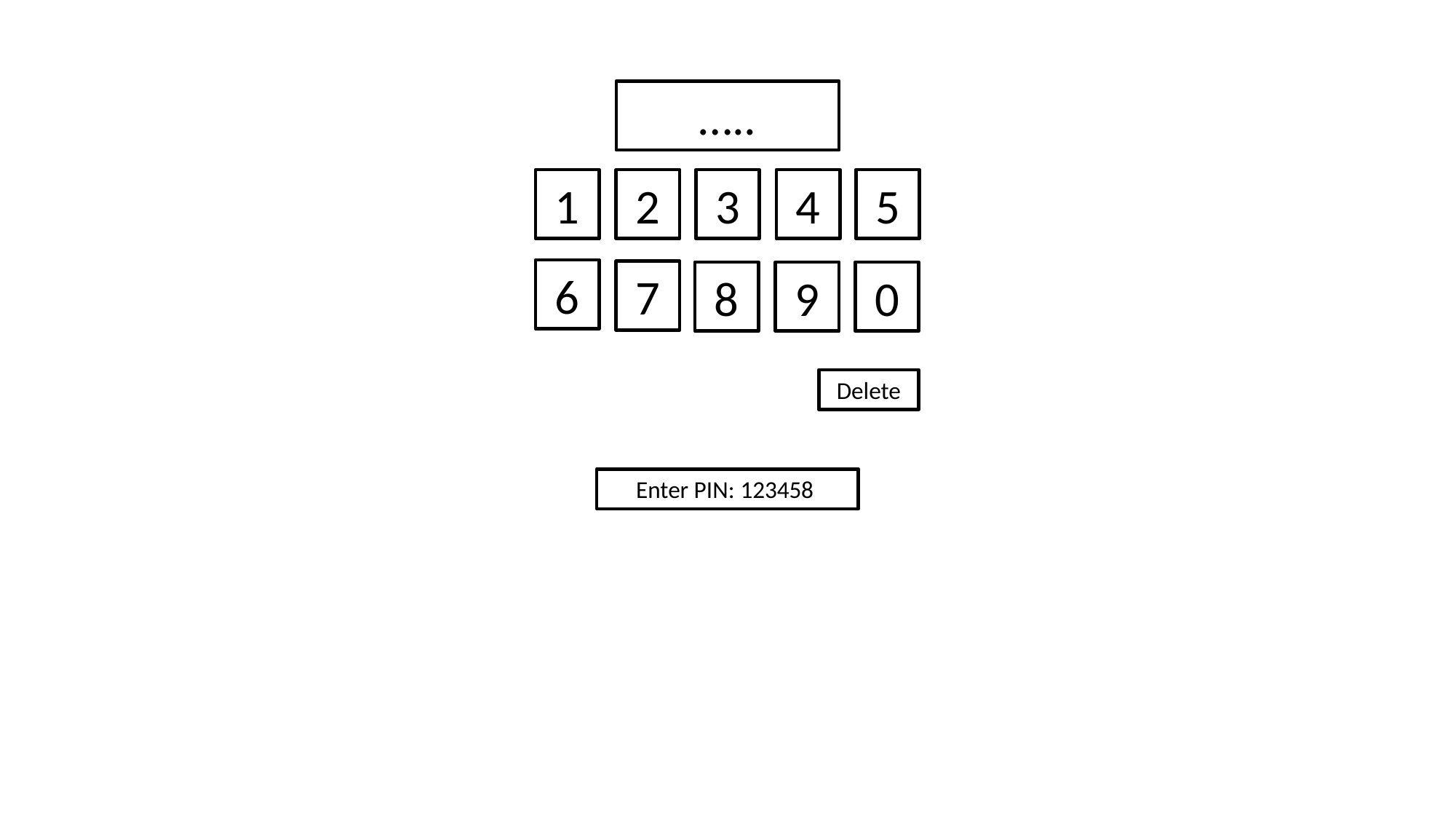

…..
3
4
5
2
1
6
7
8
9
0
Delete
Enter PIN: 123458